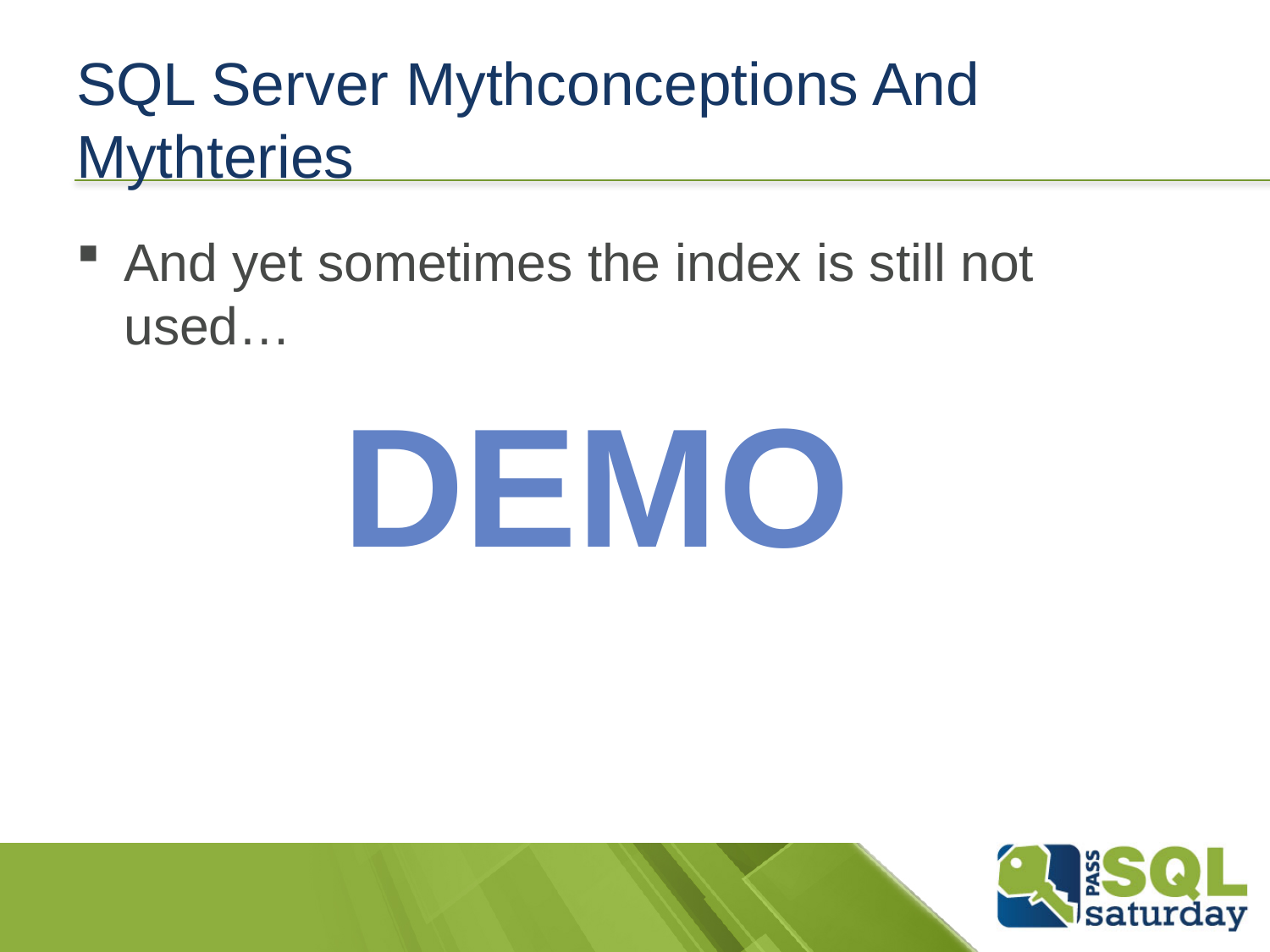

# SQL Server Mythconceptions And Mythteries
And yet sometimes the index is still not used…
DEMO